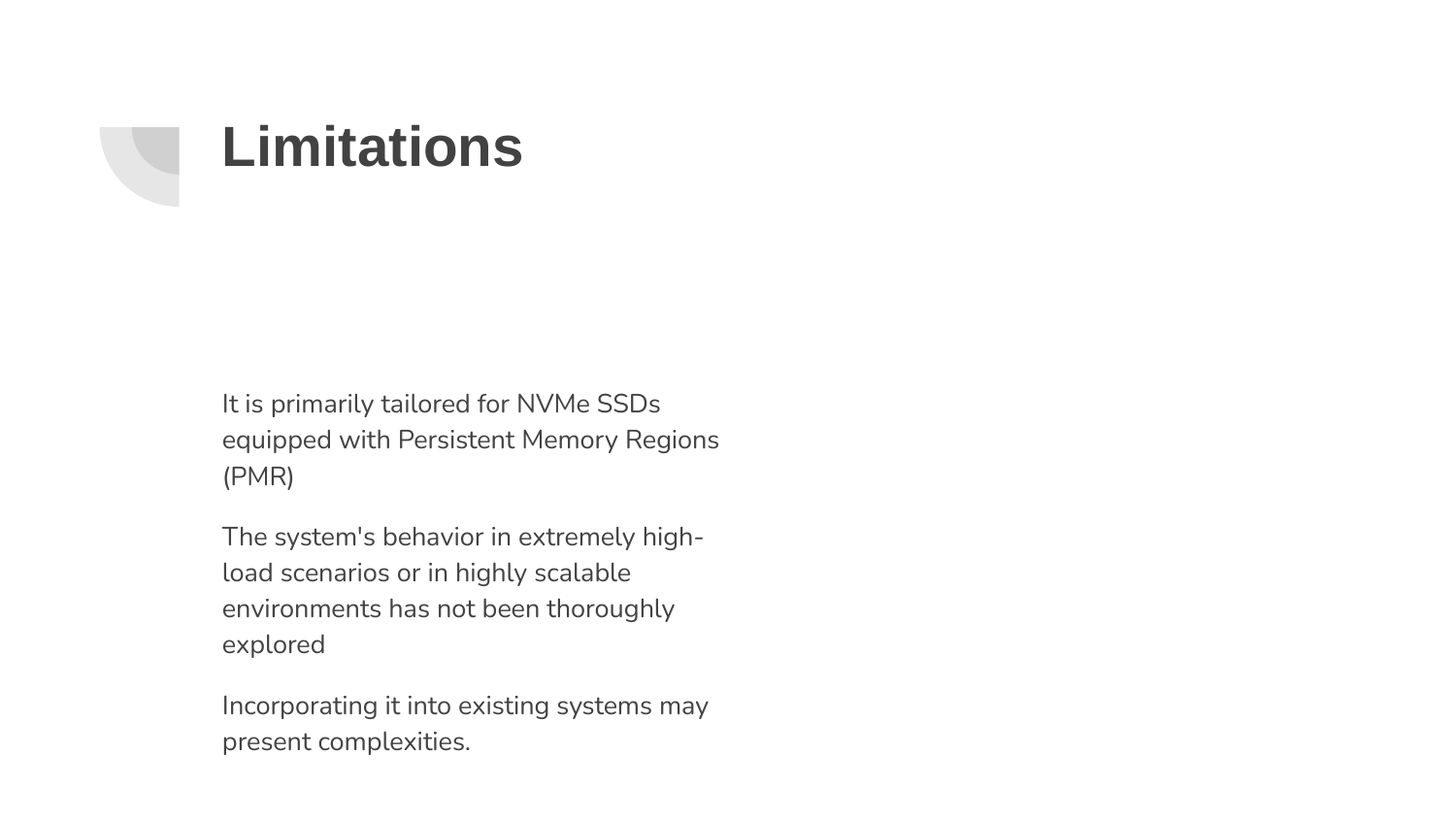

# Limitations
It is primarily tailored for NVMe SSDs equipped with Persistent Memory Regions (PMR)
The system's behavior in extremely high-load scenarios or in highly scalable environments has not been thoroughly explored
Incorporating it into existing systems may present complexities.